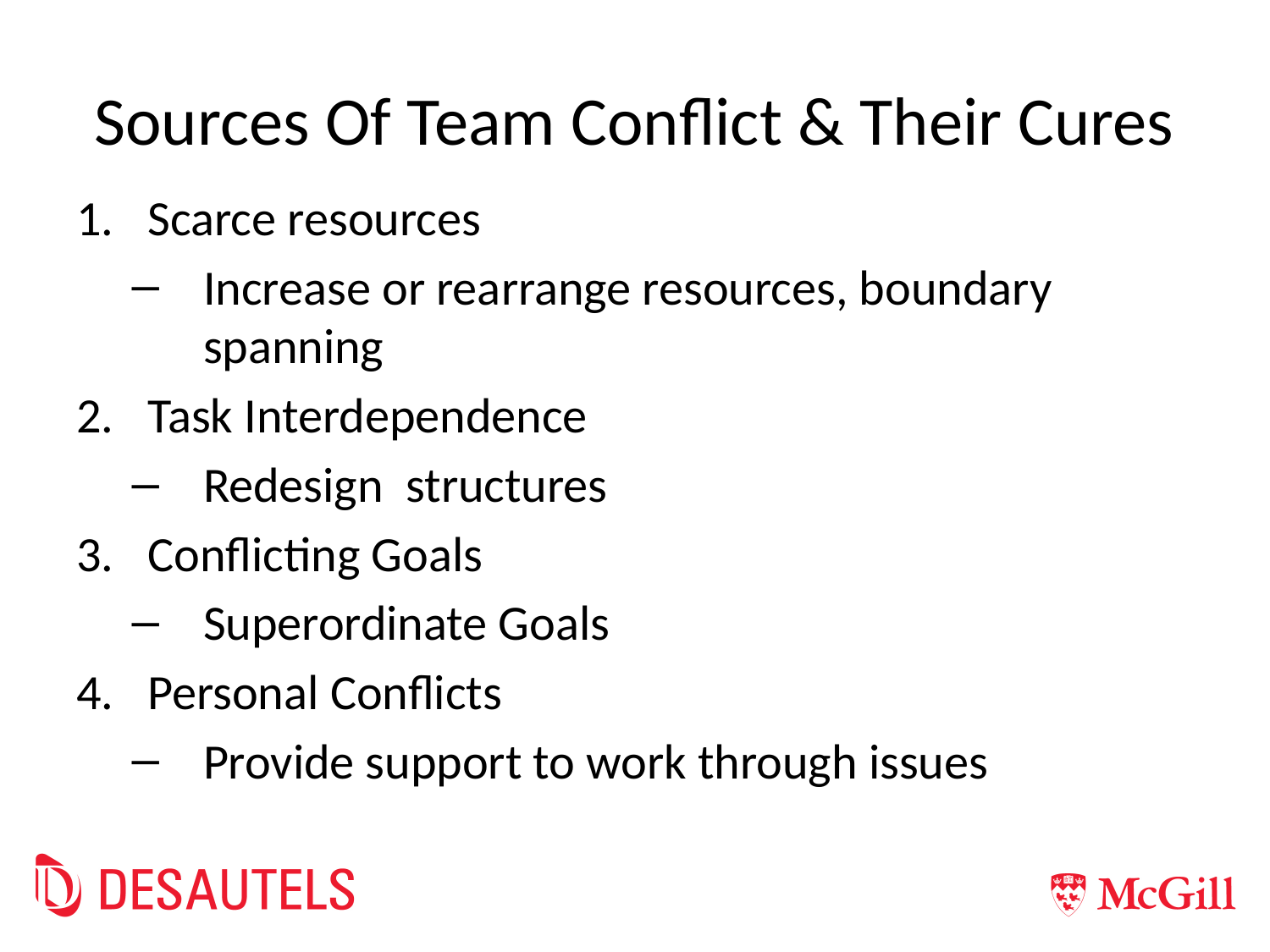

# Sources Of Team Conflict & Their Cures
Scarce resources
Increase or rearrange resources, boundary spanning
Task Interdependence
Redesign  structures
Conflicting Goals
Superordinate Goals
Personal Conflicts
Provide support to work through issues